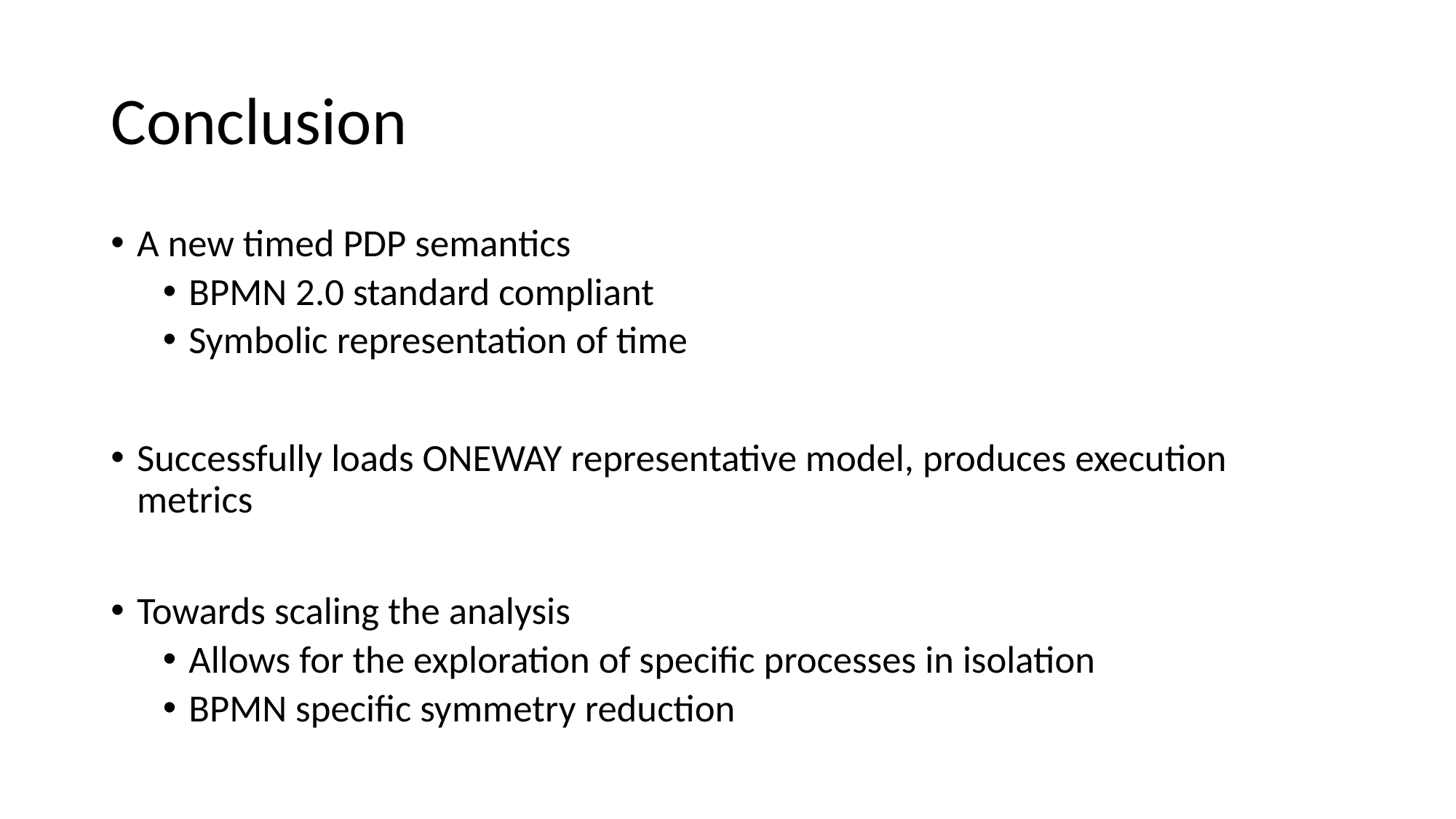

# Conclusion
A new timed PDP semantics
BPMN 2.0 standard compliant
Symbolic representation of time

Successfully loads ONEWAY representative model, produces execution metrics

Towards scaling the analysis
Allows for the exploration of specific processes in isolation
BPMN specific symmetry reduction